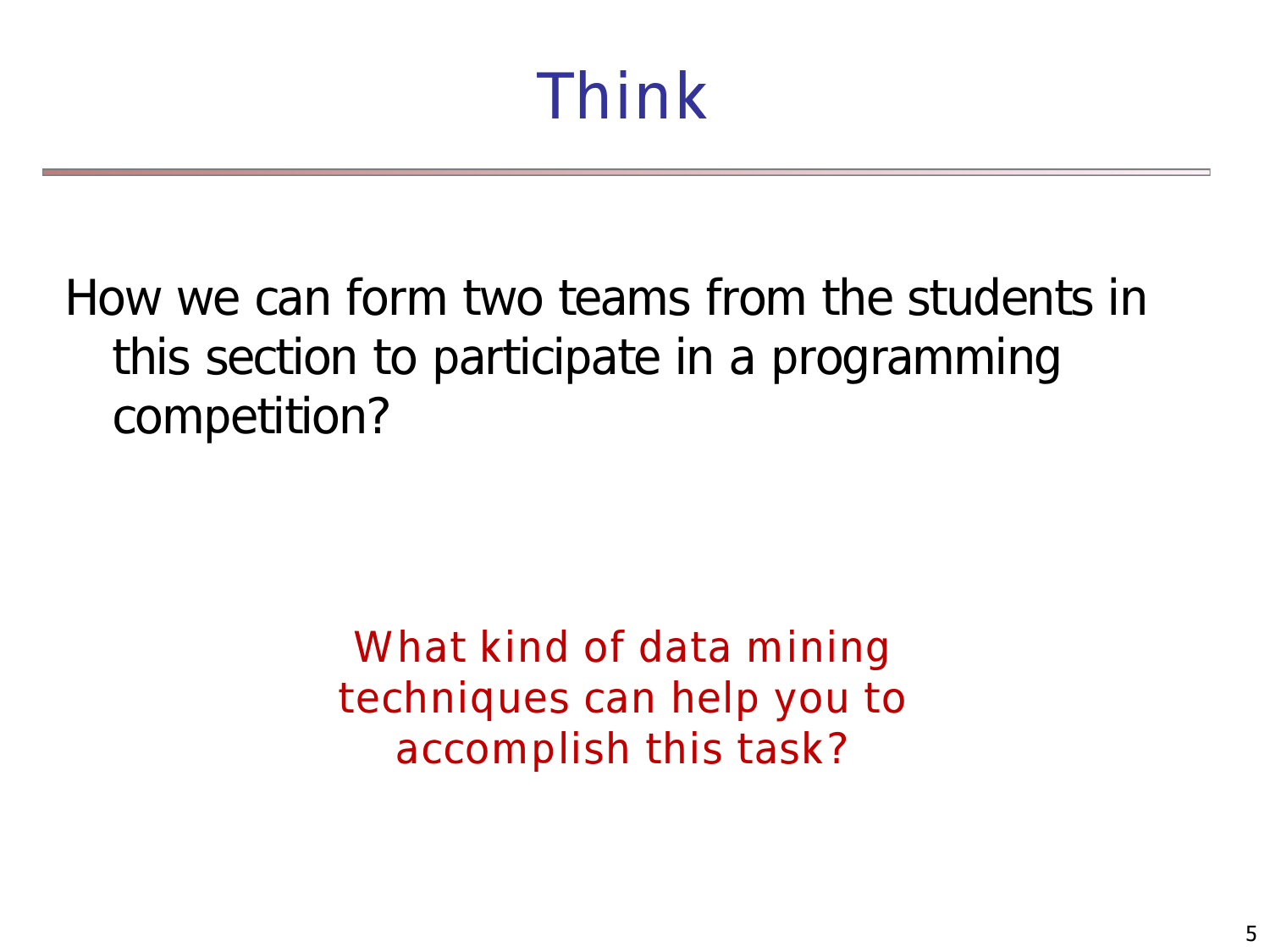

# Think

How we can form two teams from the students in this section to participate in a programming competition?

What kind of data mining techniques can help you to accomplish this task?
5